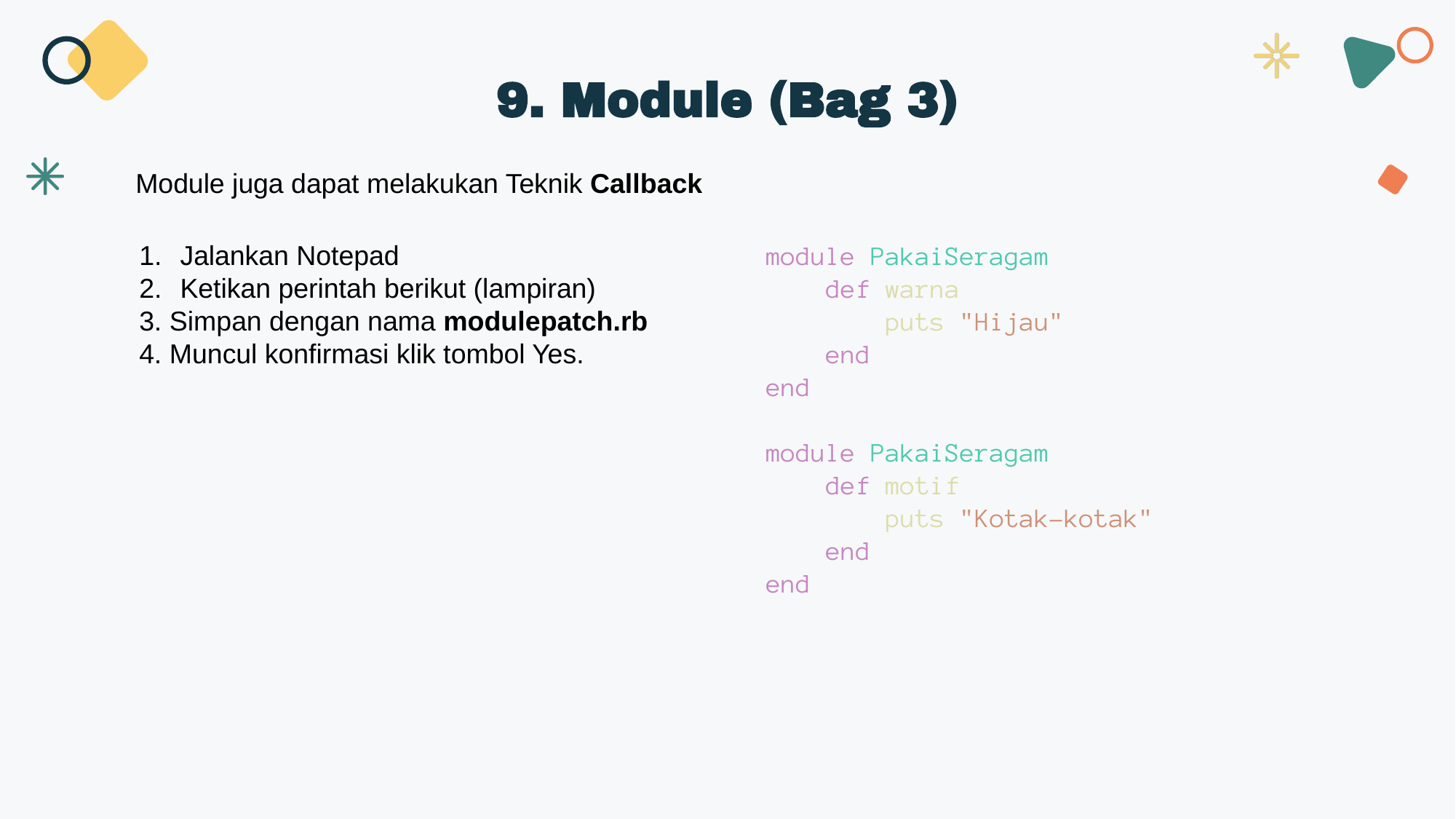

9. Module (Bag 3)
Module juga dapat melakukan Teknik Callback
Jalankan Notepad
Ketikan perintah berikut (lampiran)
3. Simpan dengan nama modulepatch.rb
4. Muncul konfirmasi klik tombol Yes.
module PakaiSeragam
    def warna
        puts "Hijau"
    end
end
module PakaiSeragam
    def motif
        puts "Kotak-kotak"
    end
end